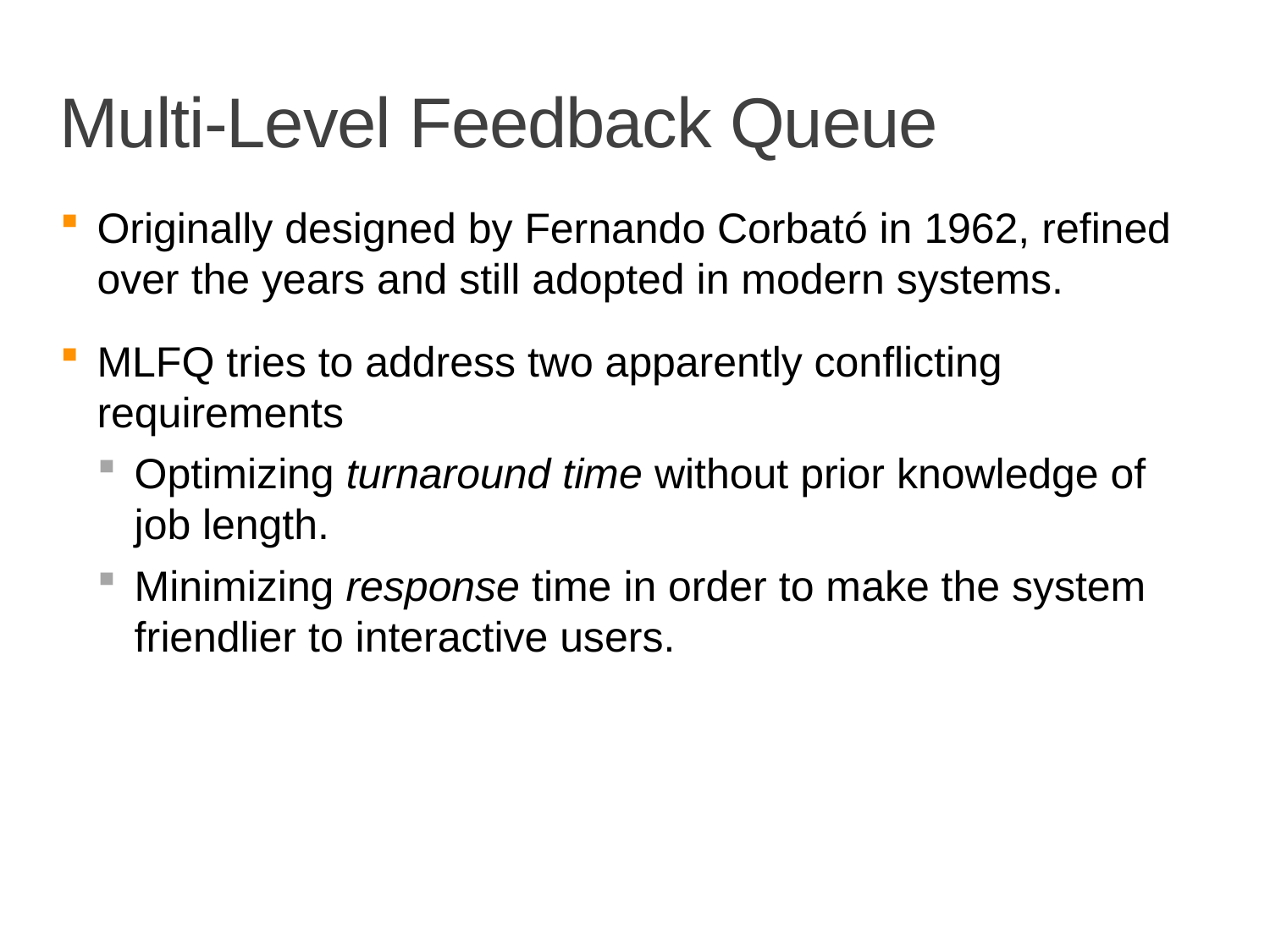

# Multi-Level Feedback Queue
Originally designed by Fernando Corbató in 1962, refined over the years and still adopted in modern systems.
MLFQ tries to address two apparently conflicting requirements
Optimizing turnaround time without prior knowledge of job length.
Minimizing response time in order to make the system friendlier to interactive users.